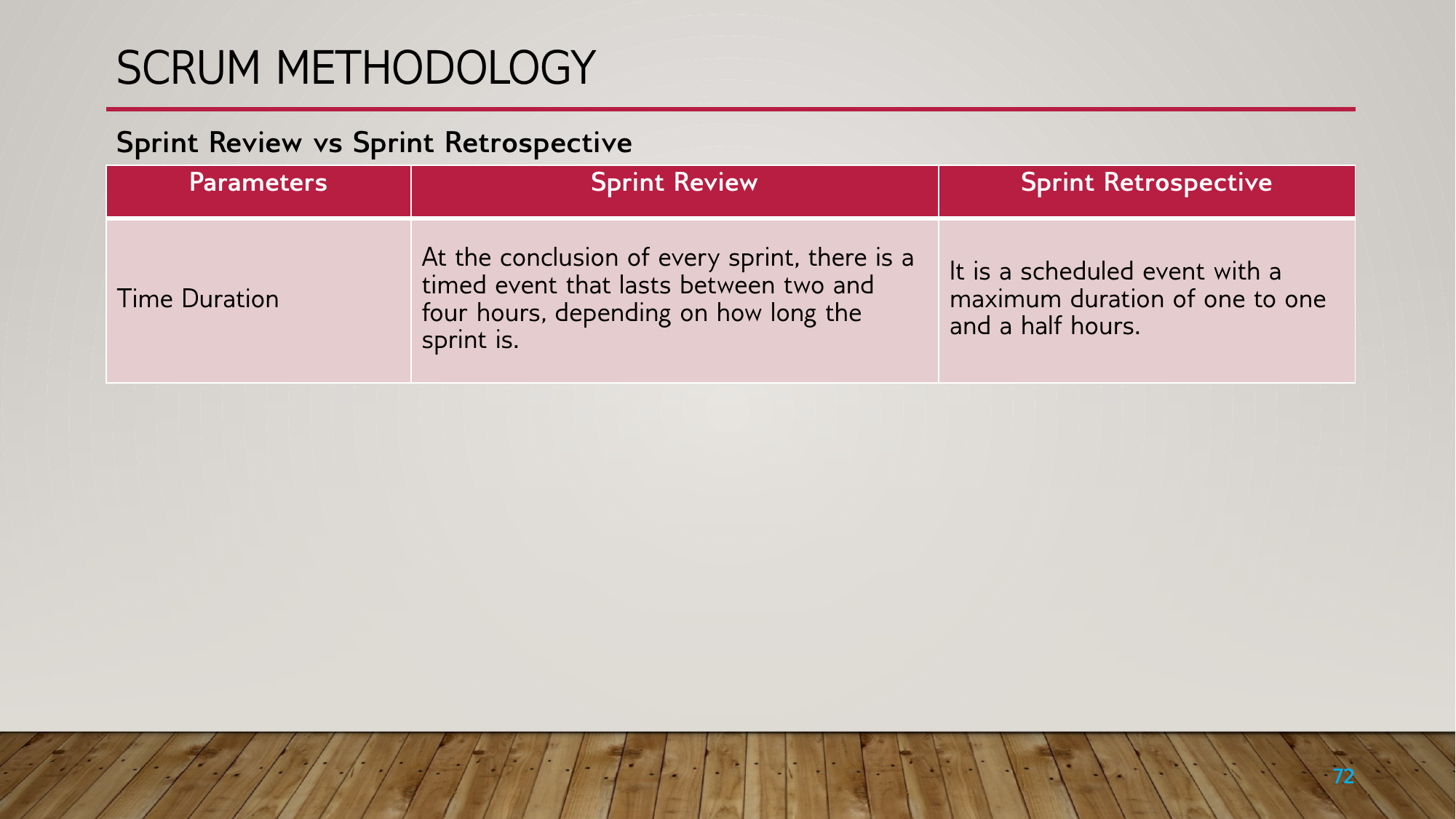

# Scrum Methodology
Sprint Review vs Sprint Retrospective

| Parameters | Sprint Review | Sprint Retrospective |
| --- | --- | --- |
| Time Duration | At the conclusion of every sprint, there is a timed event that lasts between two and four hours, depending on how long the sprint is. | It is a scheduled event with a maximum duration of one to one and a half hours. |
72